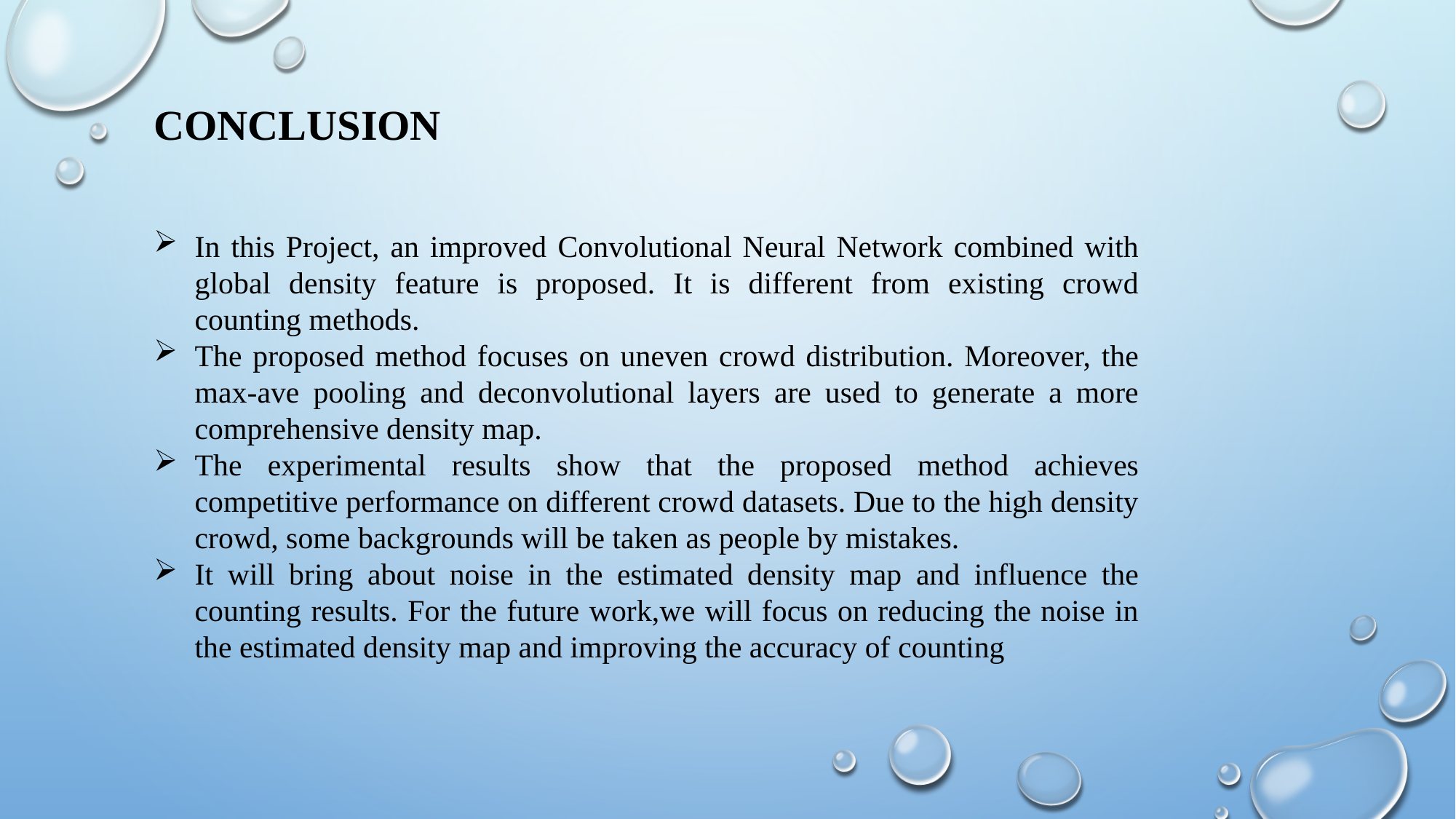

CONCLUSION

In this Project, an improved Convolutional Neural Network combined with global density feature is proposed. It is different from existing crowd counting methods.
The proposed method focuses on uneven crowd distribution. Moreover, the max-ave pooling and deconvolutional layers are used to generate a more comprehensive density map.
The experimental results show that the proposed method achieves competitive performance on different crowd datasets. Due to the high density crowd, some backgrounds will be taken as people by mistakes.
It will bring about noise in the estimated density map and influence the counting results. For the future work,we will focus on reducing the noise in the estimated density map and improving the accuracy of counting